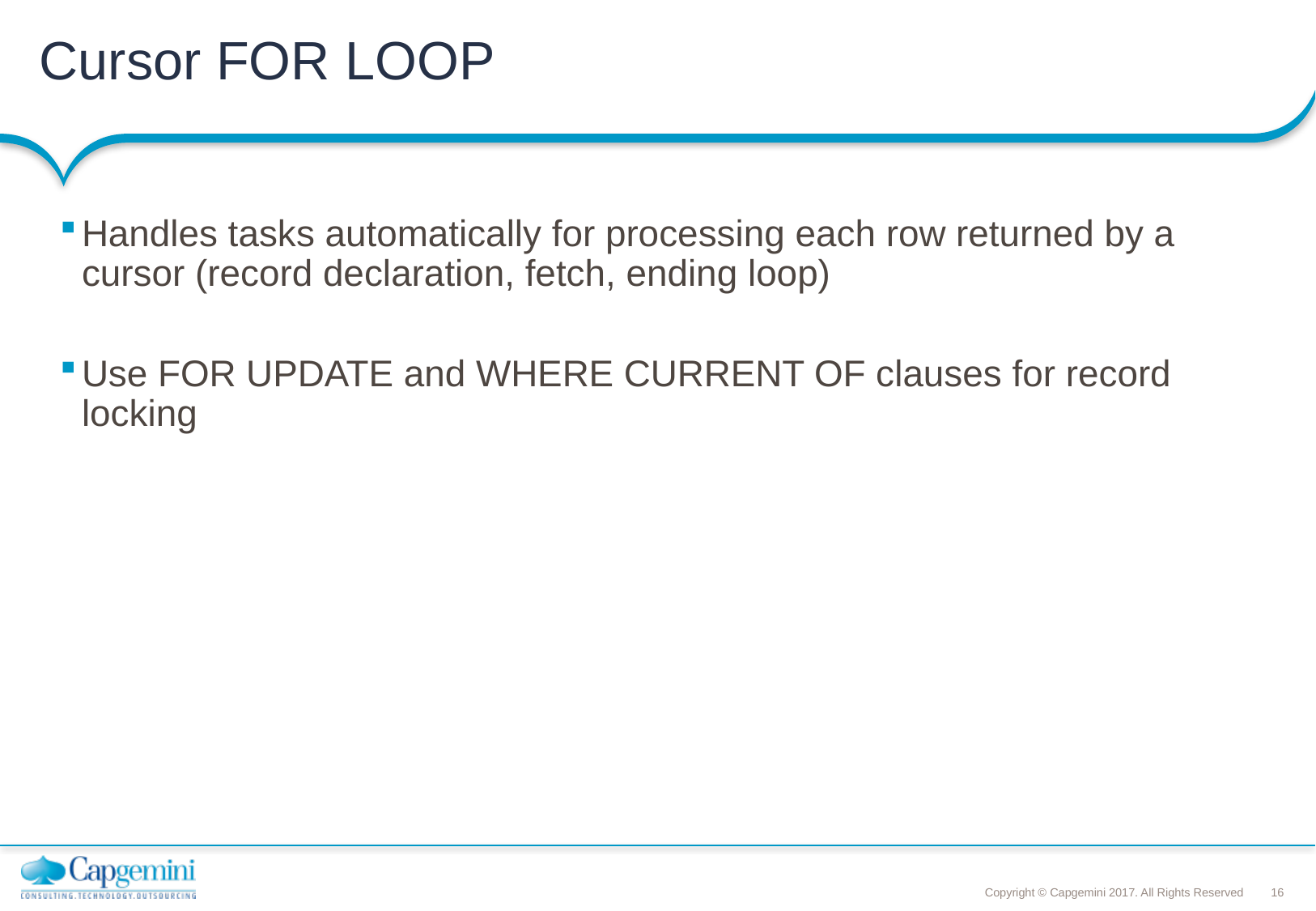

Cursor FOR LOOP

Handles tasks automatically for processing each row returned by a cursor (record declaration, fetch, ending loop)

Use FOR UPDATE and WHERE CURRENT OF clauses for record locking